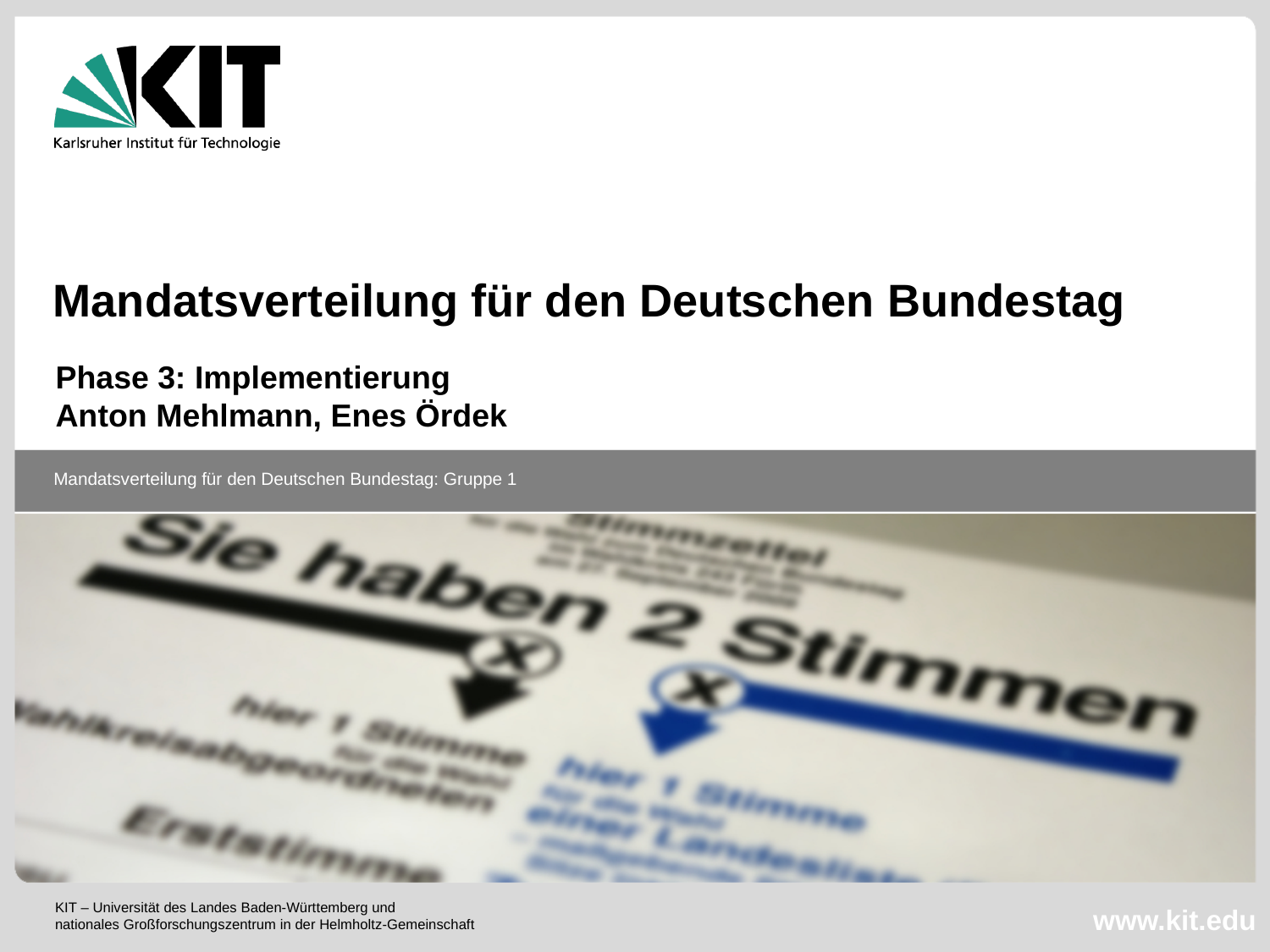

Mandatsverteilung für den Deutschen Bundestag
Phase 3: Implementierung
Anton Mehlmann, Enes Ördek